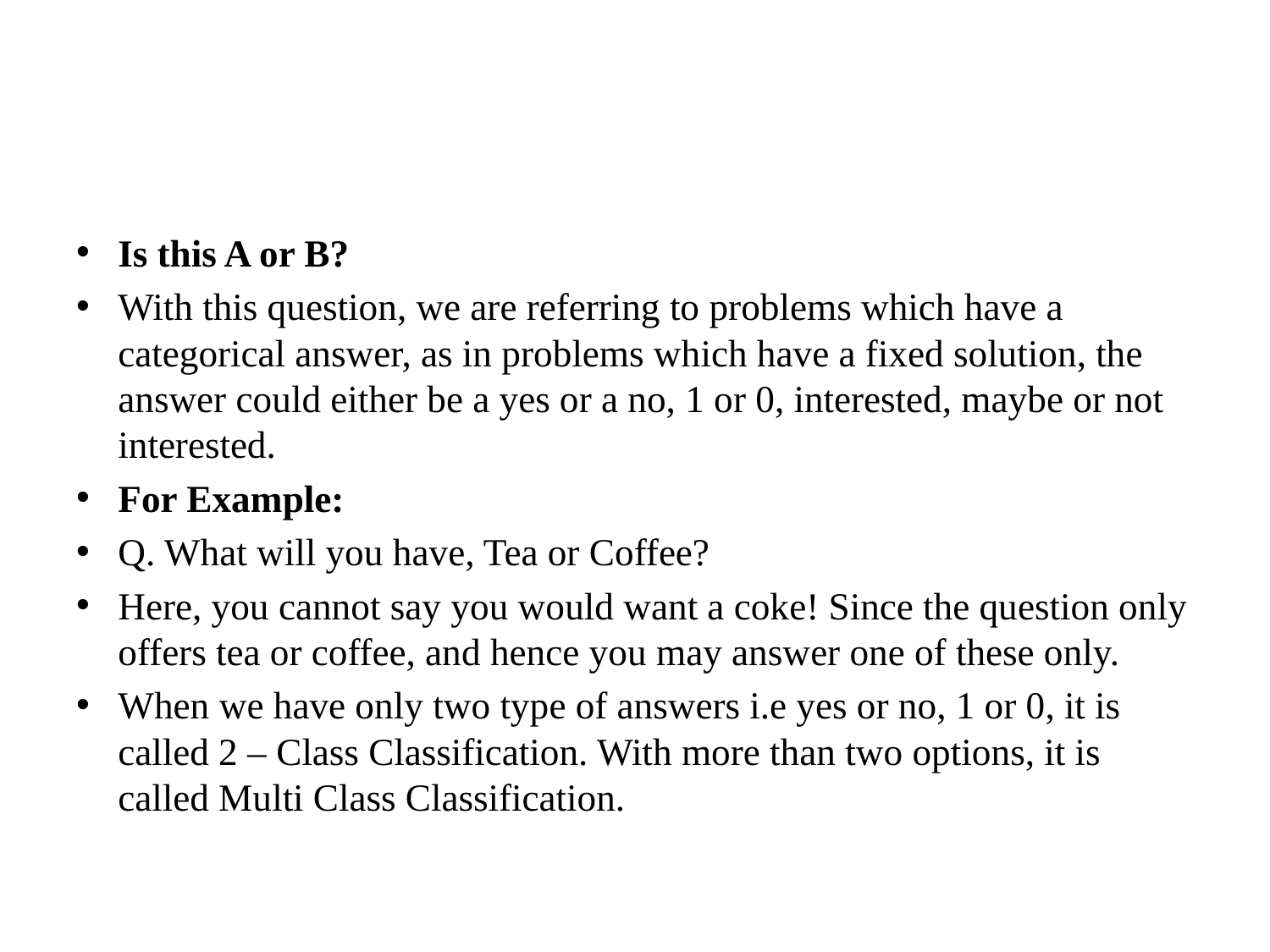

Is this A or B?
With this question, we are referring to problems which have a categorical answer, as in problems which have a fixed solution, the answer could either be a yes or a no, 1 or 0, interested, maybe or not interested.
For Example:
Q. What will you have, Tea or Coffee?
Here, you cannot say you would want a coke! Since the question only offers tea or coffee, and hence you may answer one of these only.
When we have only two type of answers i.e yes or no, 1 or 0, it is called 2 – Class Classification. With more than two options, it is called Multi Class Classification.